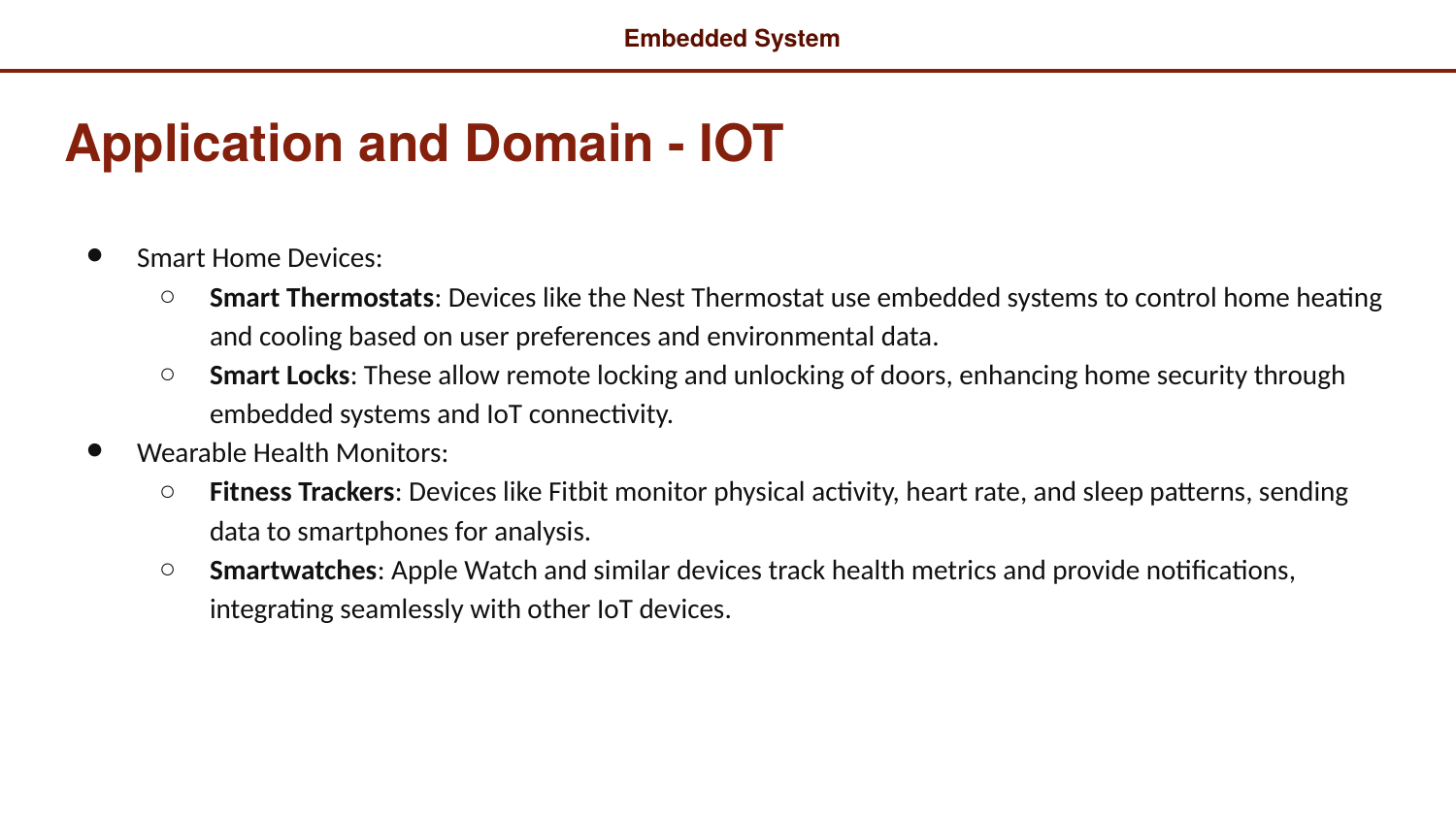

# Application and Domain - IOT
Smart Home Devices:
Smart Thermostats: Devices like the Nest Thermostat use embedded systems to control home heating and cooling based on user preferences and environmental data.
Smart Locks: These allow remote locking and unlocking of doors, enhancing home security through embedded systems and IoT connectivity.
Wearable Health Monitors:
Fitness Trackers: Devices like Fitbit monitor physical activity, heart rate, and sleep patterns, sending data to smartphones for analysis.
Smartwatches: Apple Watch and similar devices track health metrics and provide notifications, integrating seamlessly with other IoT devices.